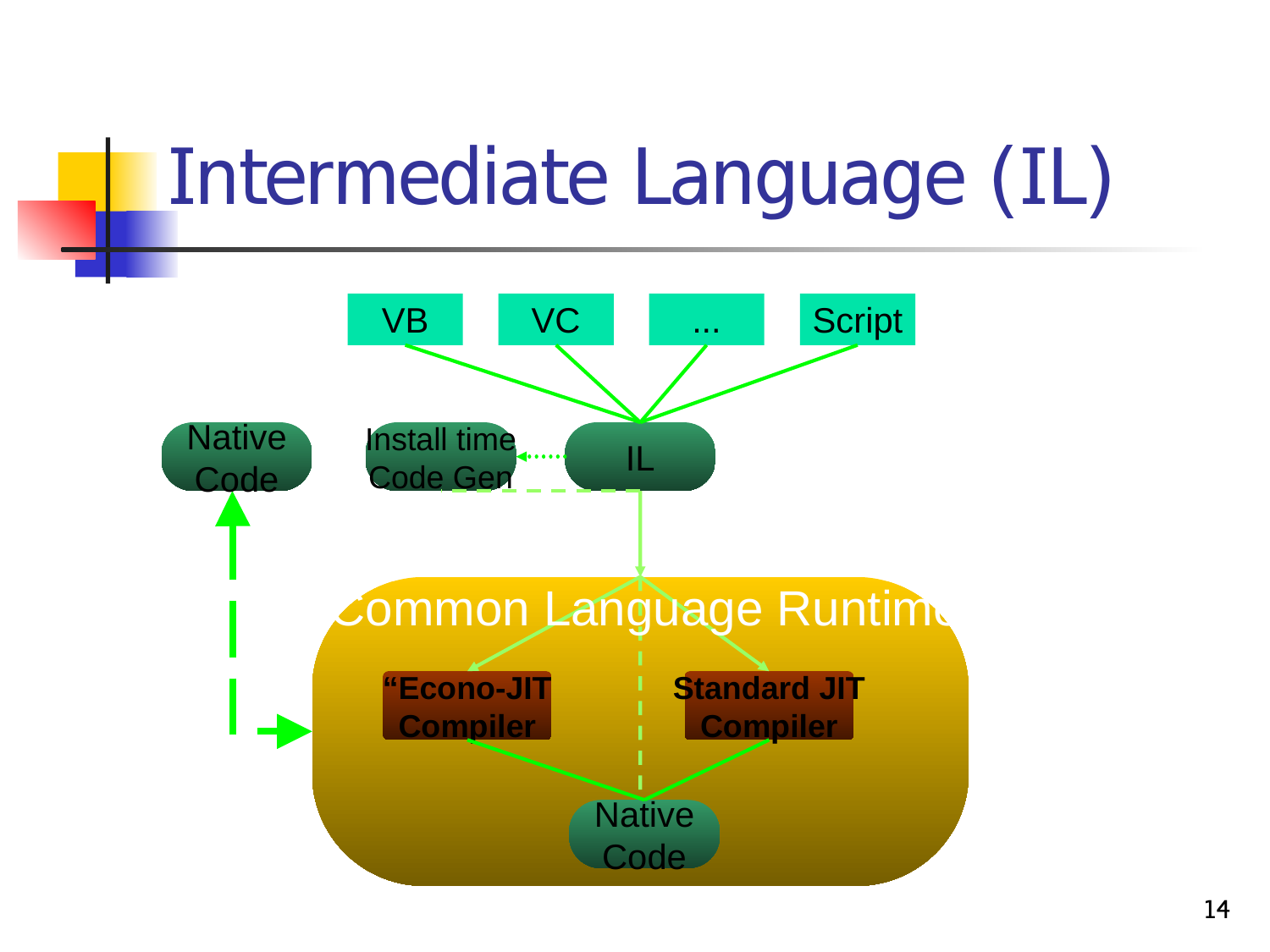

Intermediate Language (IL)
VB
VC
...
Script
Native
Code
Install time
Code Gen
IL
Common Language Runtime

“Econo-JIT
Compiler
Standard JIT
Compiler
Native
Code
14